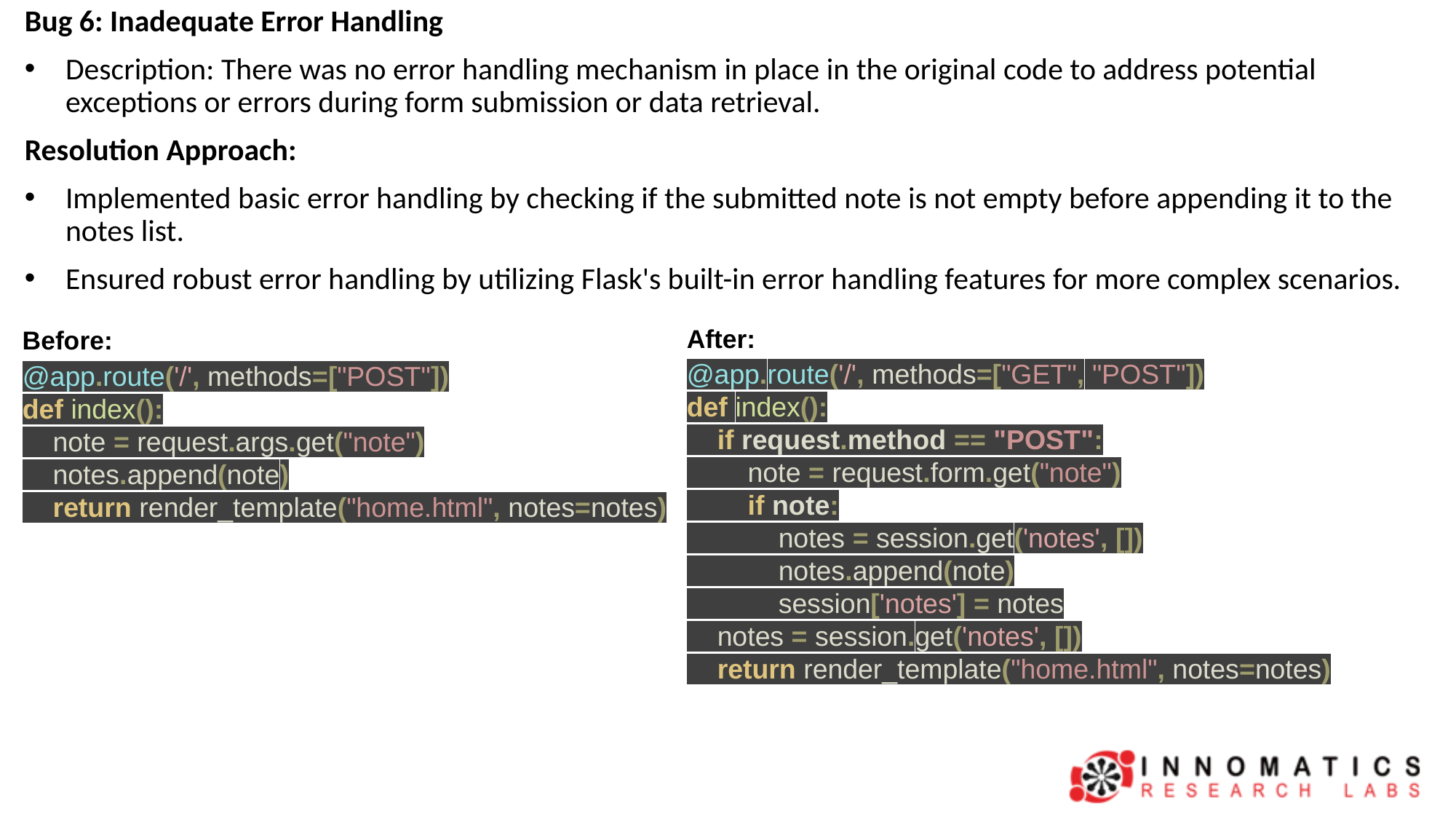

Bug 6: Inadequate Error Handling
Description: There was no error handling mechanism in place in the original code to address potential exceptions or errors during form submission or data retrieval.
Resolution Approach:
Implemented basic error handling by checking if the submitted note is not empty before appending it to the notes list.
Ensured robust error handling by utilizing Flask's built-in error handling features for more complex scenarios.
After:
Before:
@app.route('/', methods=["GET", "POST"])
def index():
    if request.method == "POST":
        note = request.form.get("note")
        if note:
            notes = session.get('notes', [])
            notes.append(note)
            session['notes'] = notes
    notes = session.get('notes', [])
    return render_template("home.html", notes=notes)
@app.route('/', methods=["POST"])
def index():
    note = request.args.get("note")
    notes.append(note)
    return render_template("home.html", notes=notes)